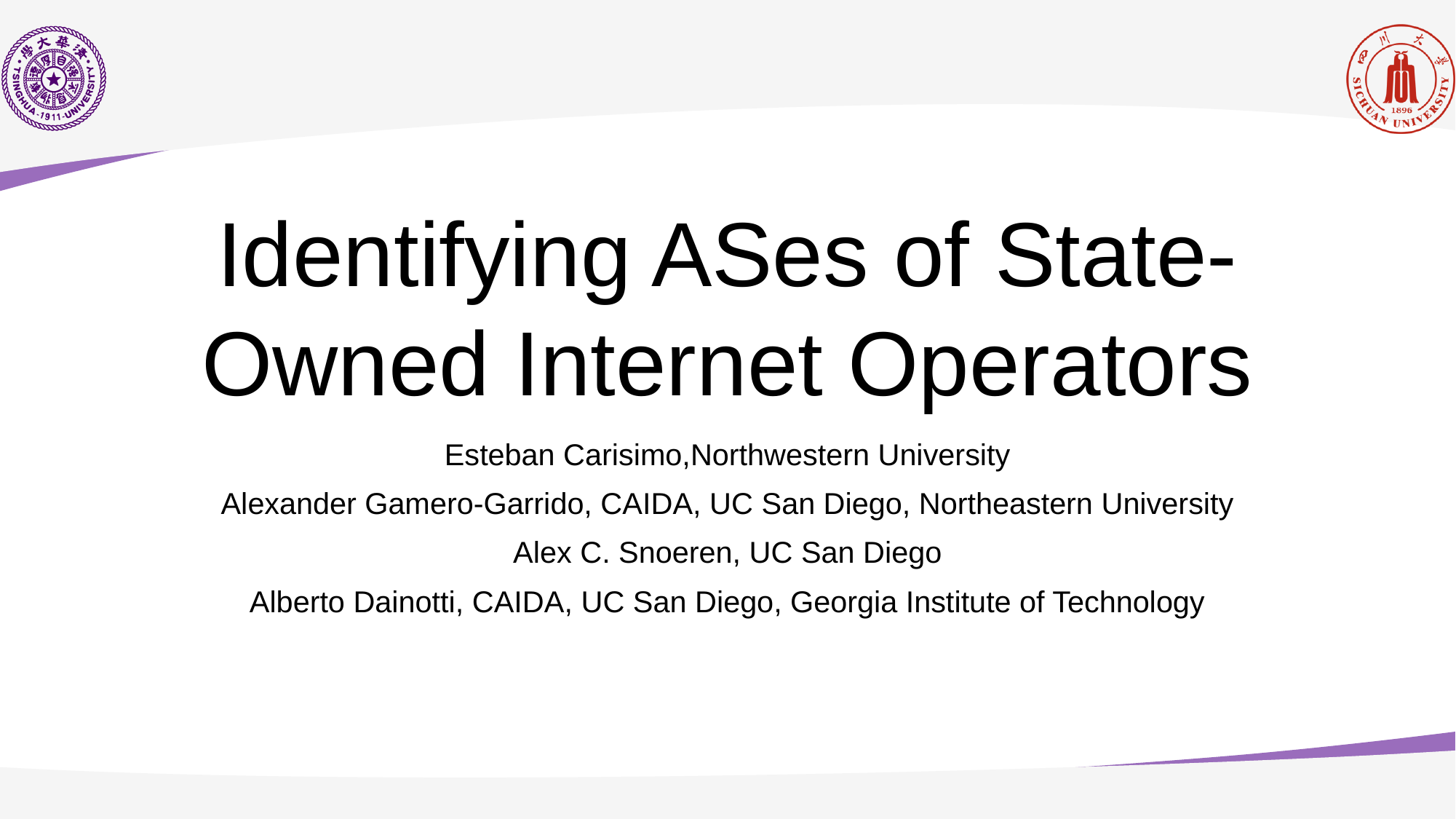

# Identifying ASes of State-Owned Internet Operators
Esteban Carisimo,Northwestern University
Alexander Gamero-Garrido, CAIDA, UC San Diego, Northeastern University
Alex C. Snoeren, UC San Diego
Alberto Dainotti, CAIDA, UC San Diego, Georgia Institute of Technology